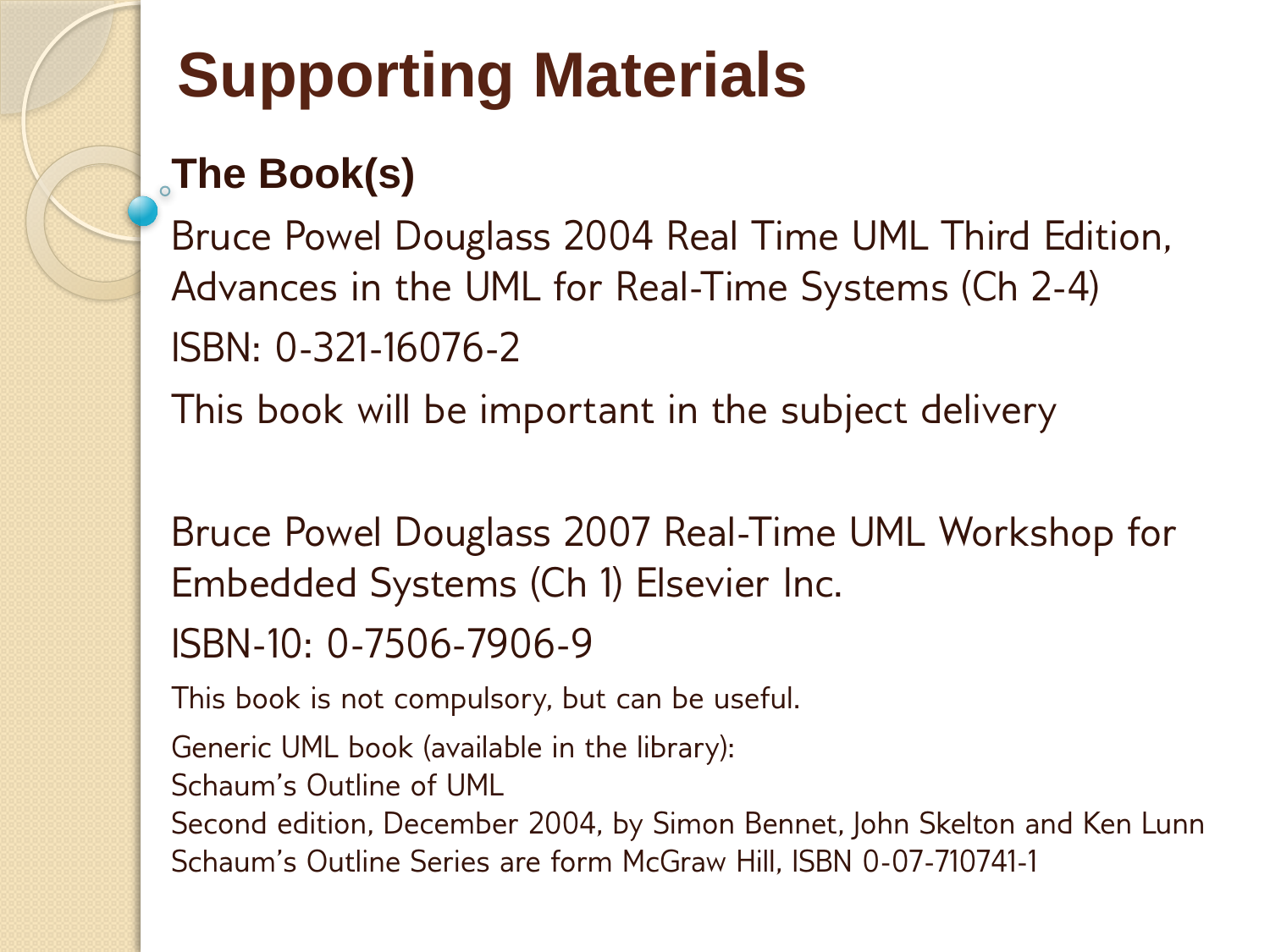

# Supporting Materials
The Book(s)
Bruce Powel Douglass 2004 Real Time UML Third Edition, Advances in the UML for Real-Time Systems (Ch 2-4)
ISBN: 0-321-16076-2
This book will be important in the subject delivery

Bruce Powel Douglass 2007 Real-Time UML Workshop for Embedded Systems (Ch 1) Elsevier Inc.
ISBN-10: 0-7506-7906-9
This book is not compulsory, but can be useful.
Generic UML book (available in the library):
Schaum’s Outline of UML
Second edition, December 2004, by Simon Bennet, John Skelton and Ken Lunn
Schaum’s Outline Series are form McGraw Hill, ISBN 0-07-710741-1